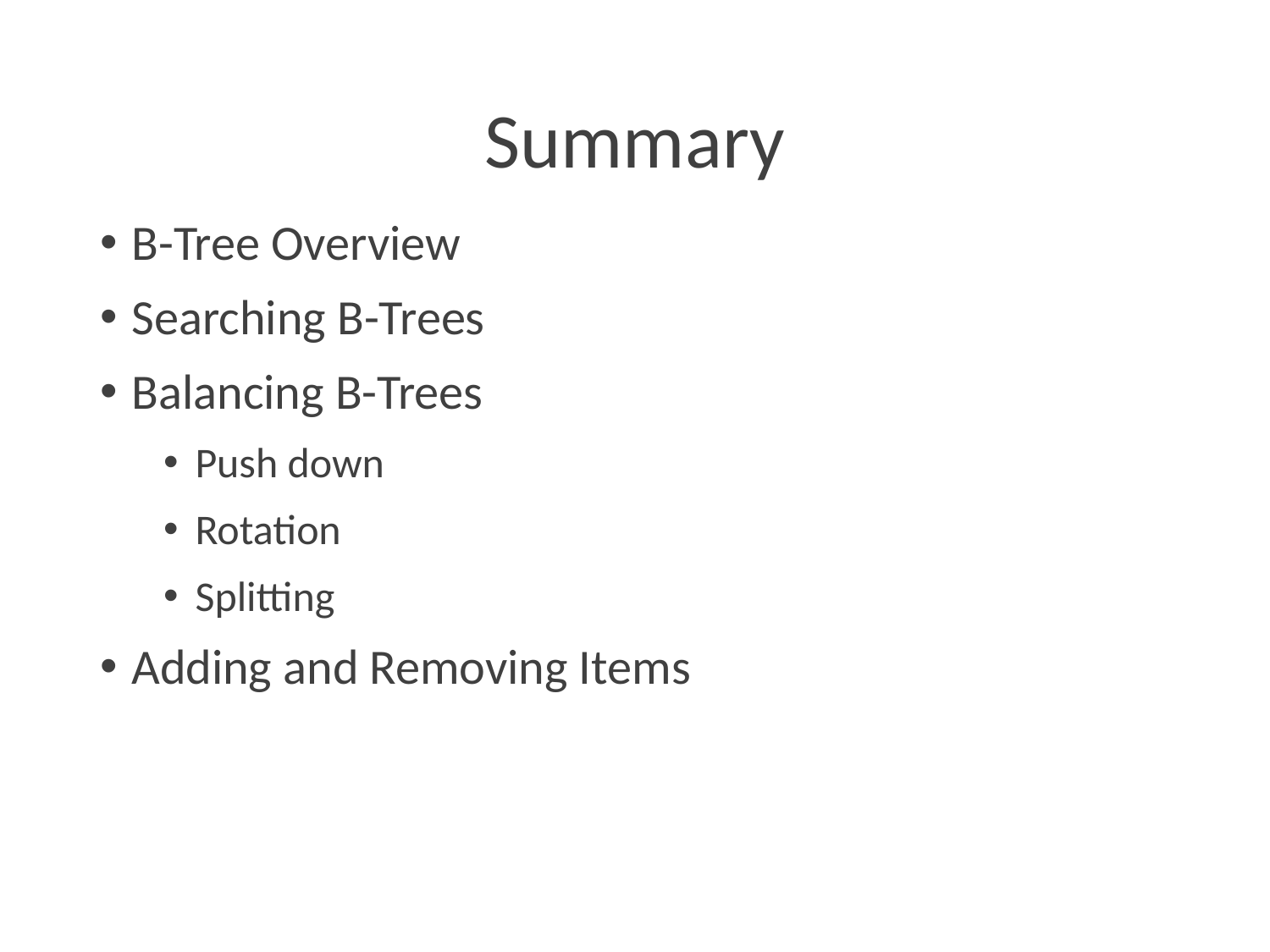

# Summary
B-Tree Overview
Searching B-Trees
Balancing B-Trees
Push down
Rotation
Splitting
Adding and Removing Items